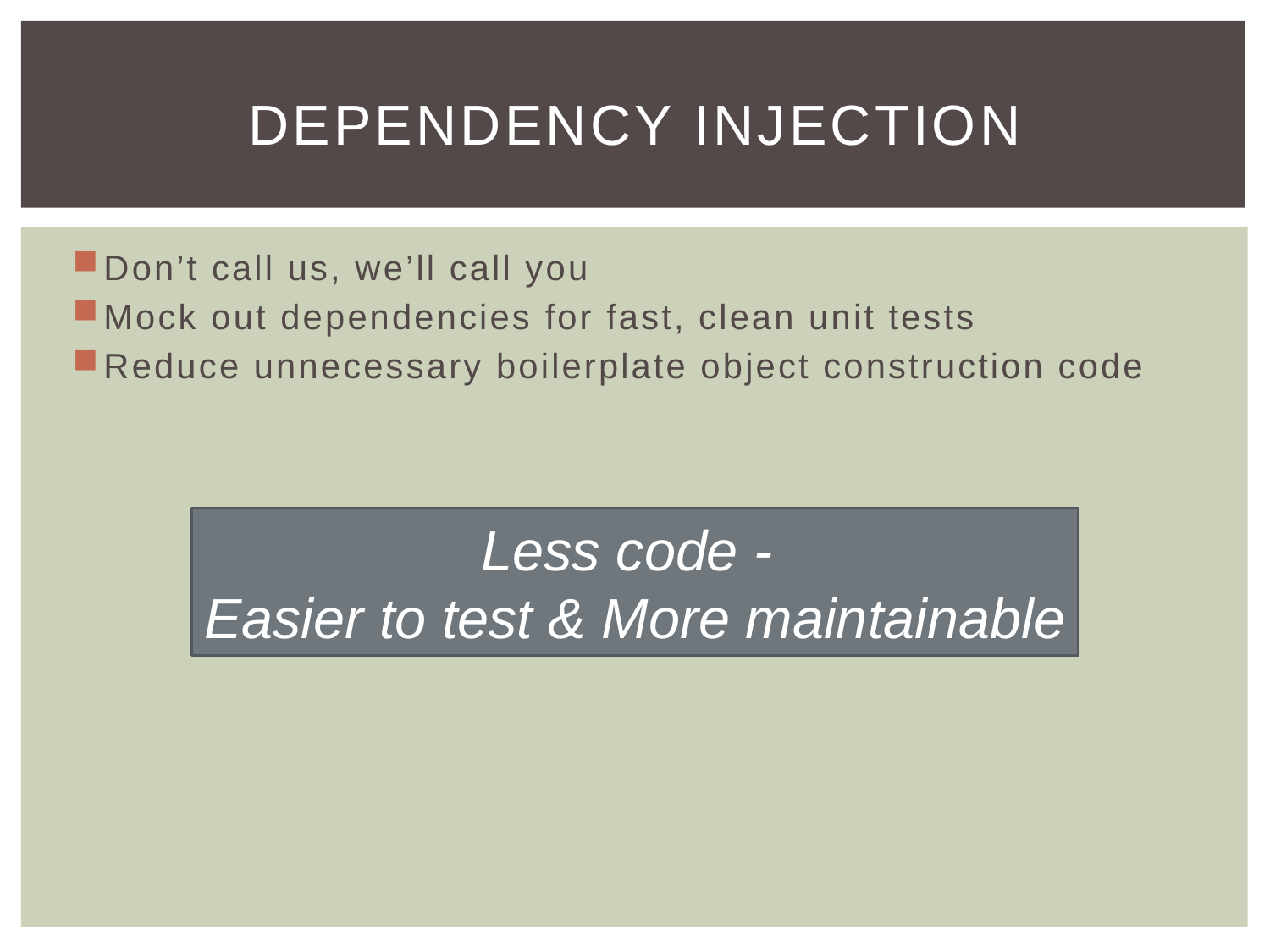

# Dependency Injection
Don’t call us, we’ll call you
Mock out dependencies for fast, clean unit tests
Reduce unnecessary boilerplate object construction code

Less code -
Easier to test & More maintainable